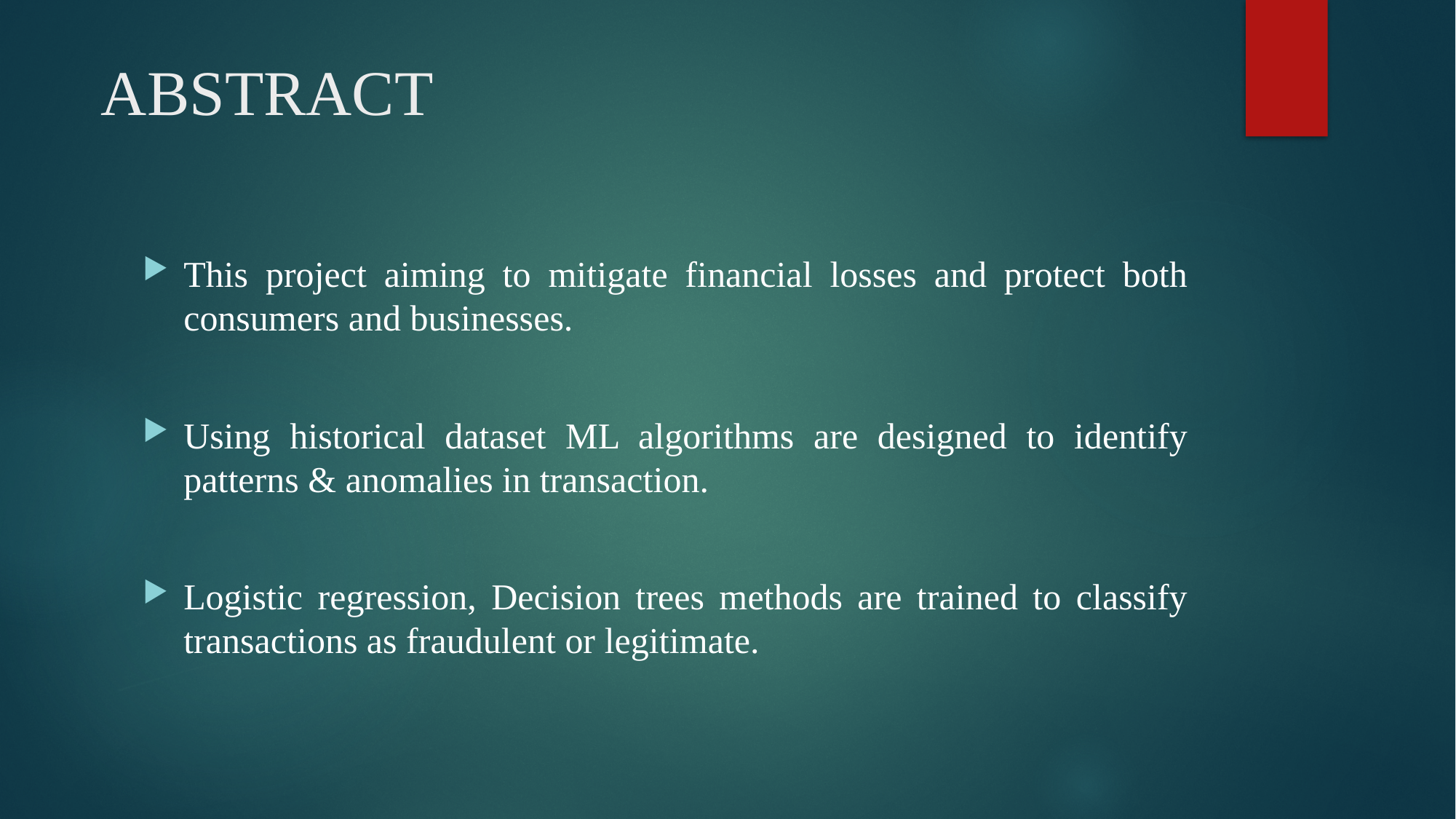

# ABSTRACT
This project aiming to mitigate financial losses and protect both consumers and businesses.

Using historical dataset ML algorithms are designed to identify patterns & anomalies in transaction.

Logistic regression, Decision trees methods are trained to classify transactions as fraudulent or legitimate.